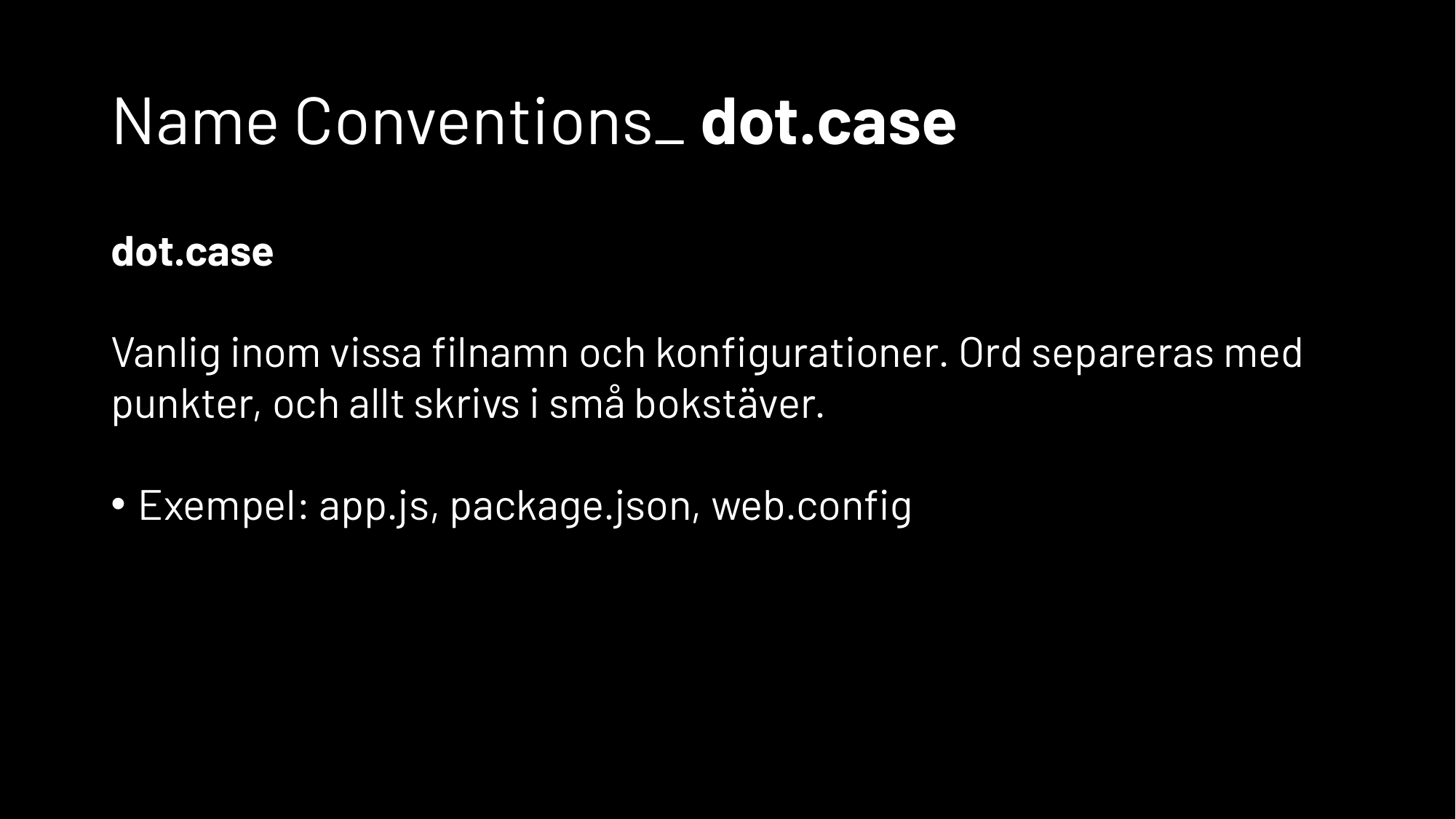

# Name Conventions_ dot.case
dot.case

Vanlig inom vissa filnamn och konfigurationer. Ord separeras med punkter, och allt skrivs i små bokstäver.

Exempel: app.js, package.json, web.config